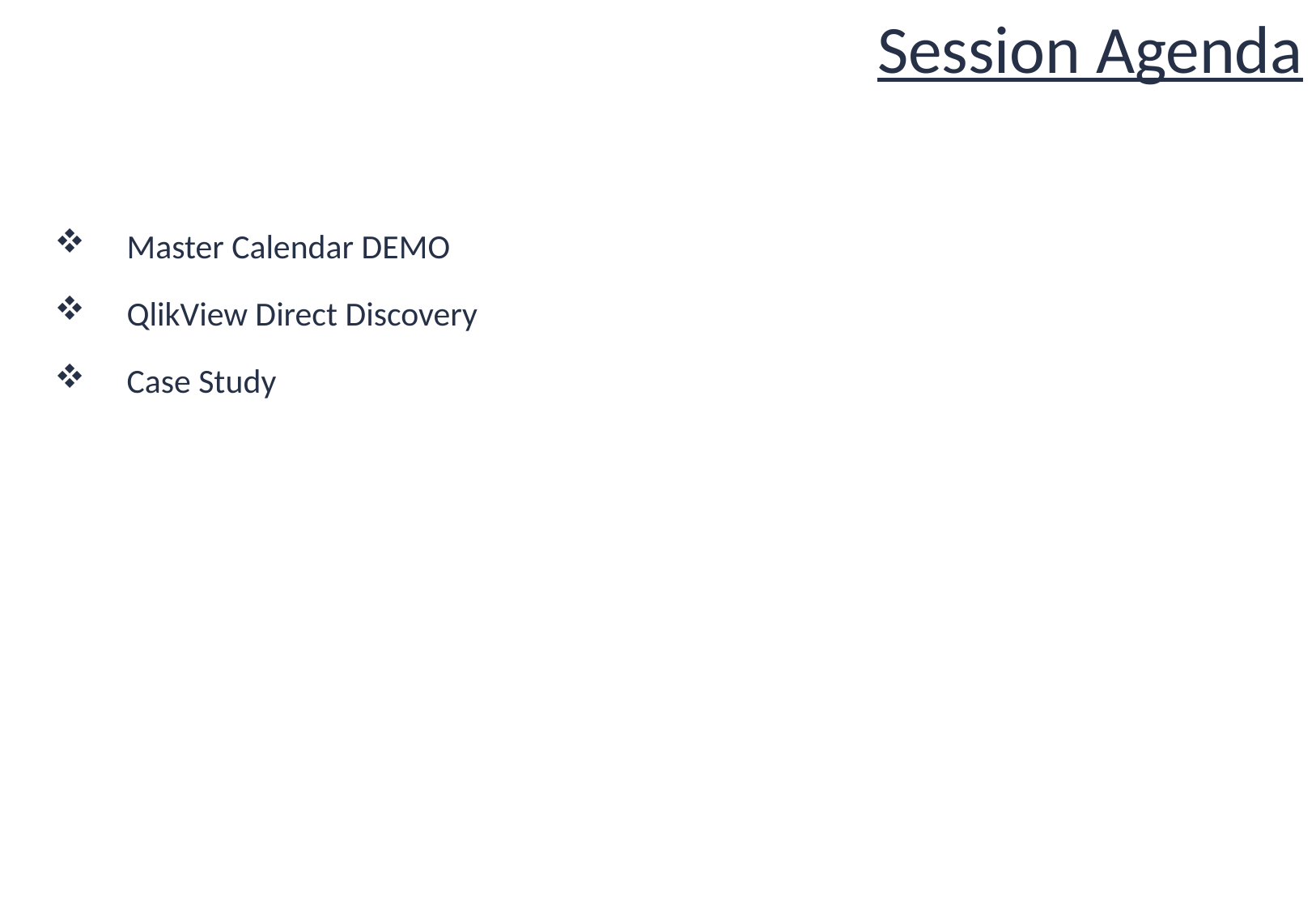

# Session Agenda
Master Calendar DEMO
QlikView Direct Discovery
Case Study